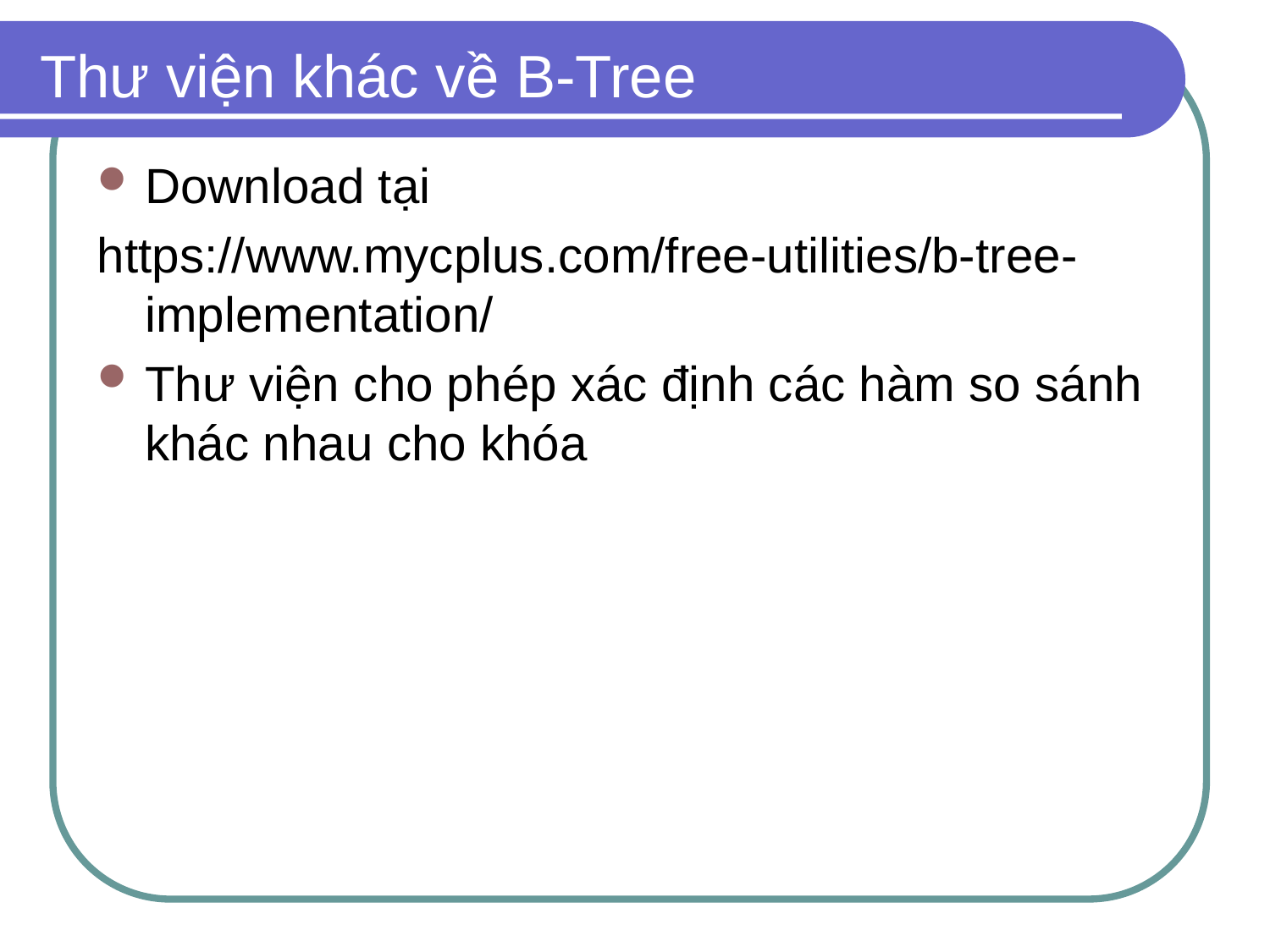

# Thư viện khác về B-Tree
Download tại
https://www.mycplus.com/free-utilities/b-tree-implementation/
Thư viện cho phép xác định các hàm so sánh khác nhau cho khóa